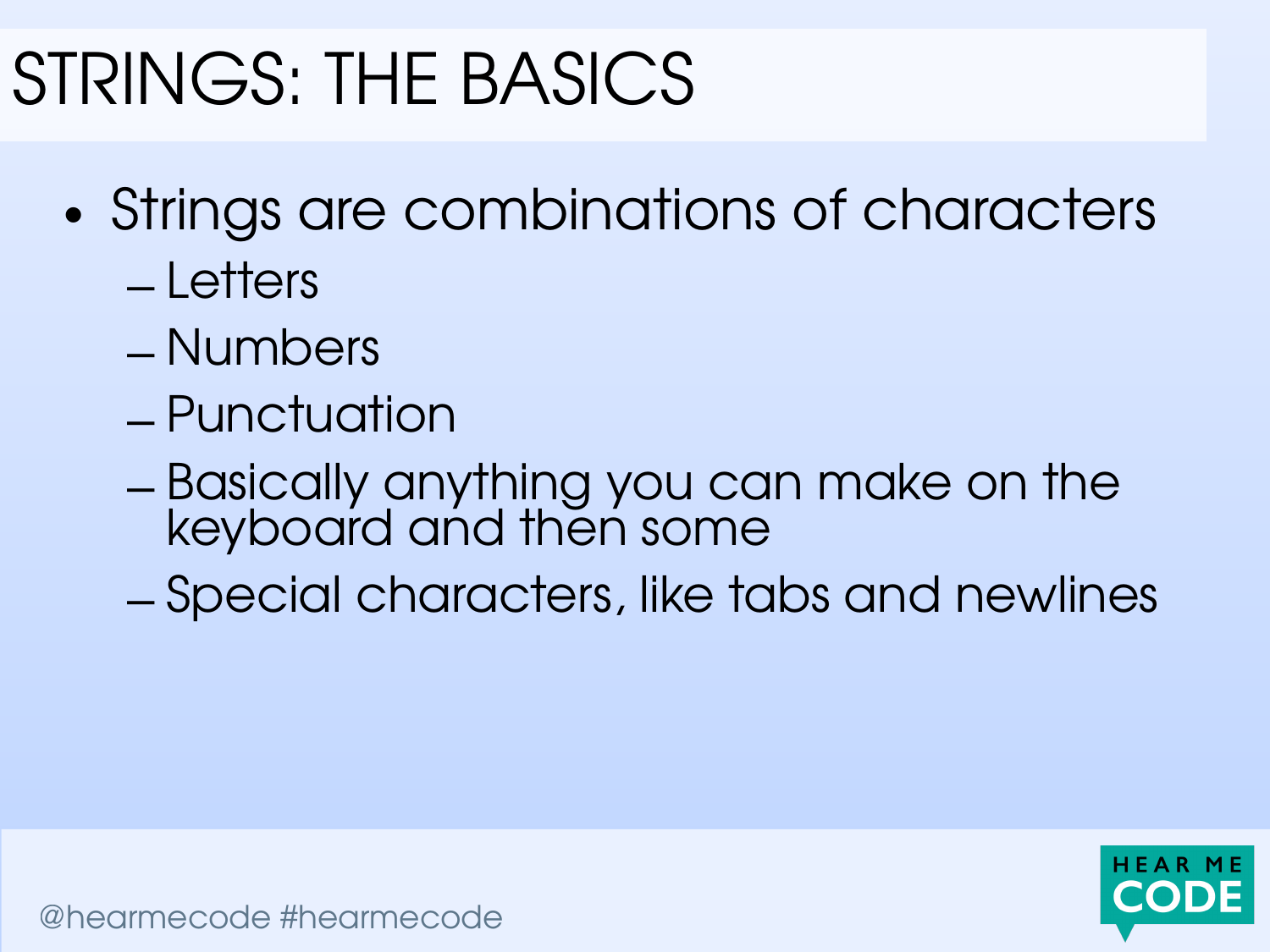

Strings: The basics
Strings are combinations of characters
Letters
Numbers
Punctuation
Basically anything you can make on the keyboard and then some
Special characters, like tabs and newlines